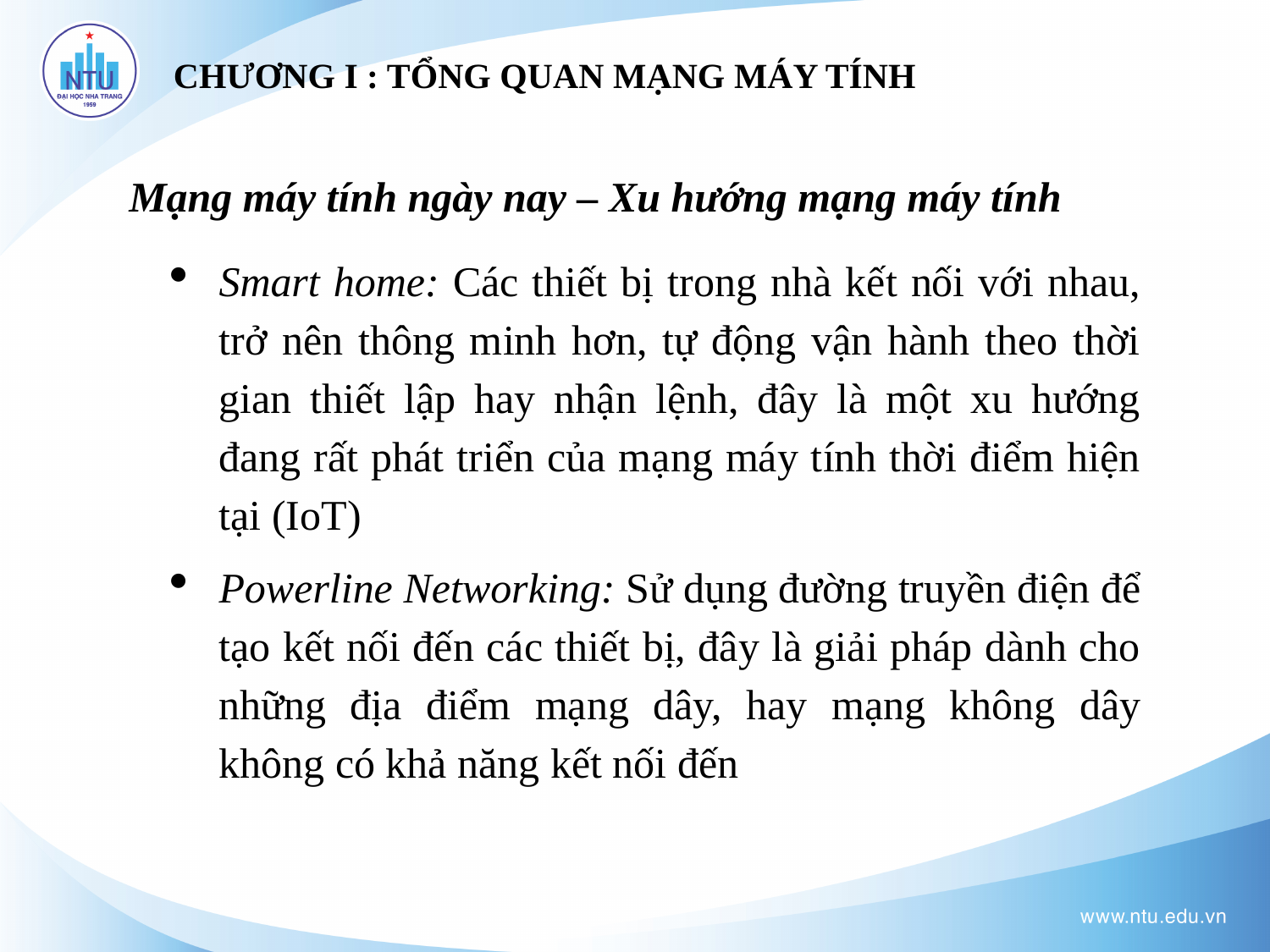

# CHƯƠNG I : TỔNG QUAN MẠNG MÁY TÍNH
Mạng máy tính ngày nay – Xu hướng mạng máy tính
Smart home: Các thiết bị trong nhà kết nối với nhau, trở nên thông minh hơn, tự động vận hành theo thời gian thiết lập hay nhận lệnh, đây là một xu hướng đang rất phát triển của mạng máy tính thời điểm hiện tại (IoT)
Powerline Networking: Sử dụng đường truyền điện để tạo kết nối đến các thiết bị, đây là giải pháp dành cho những địa điểm mạng dây, hay mạng không dây không có khả năng kết nối đến